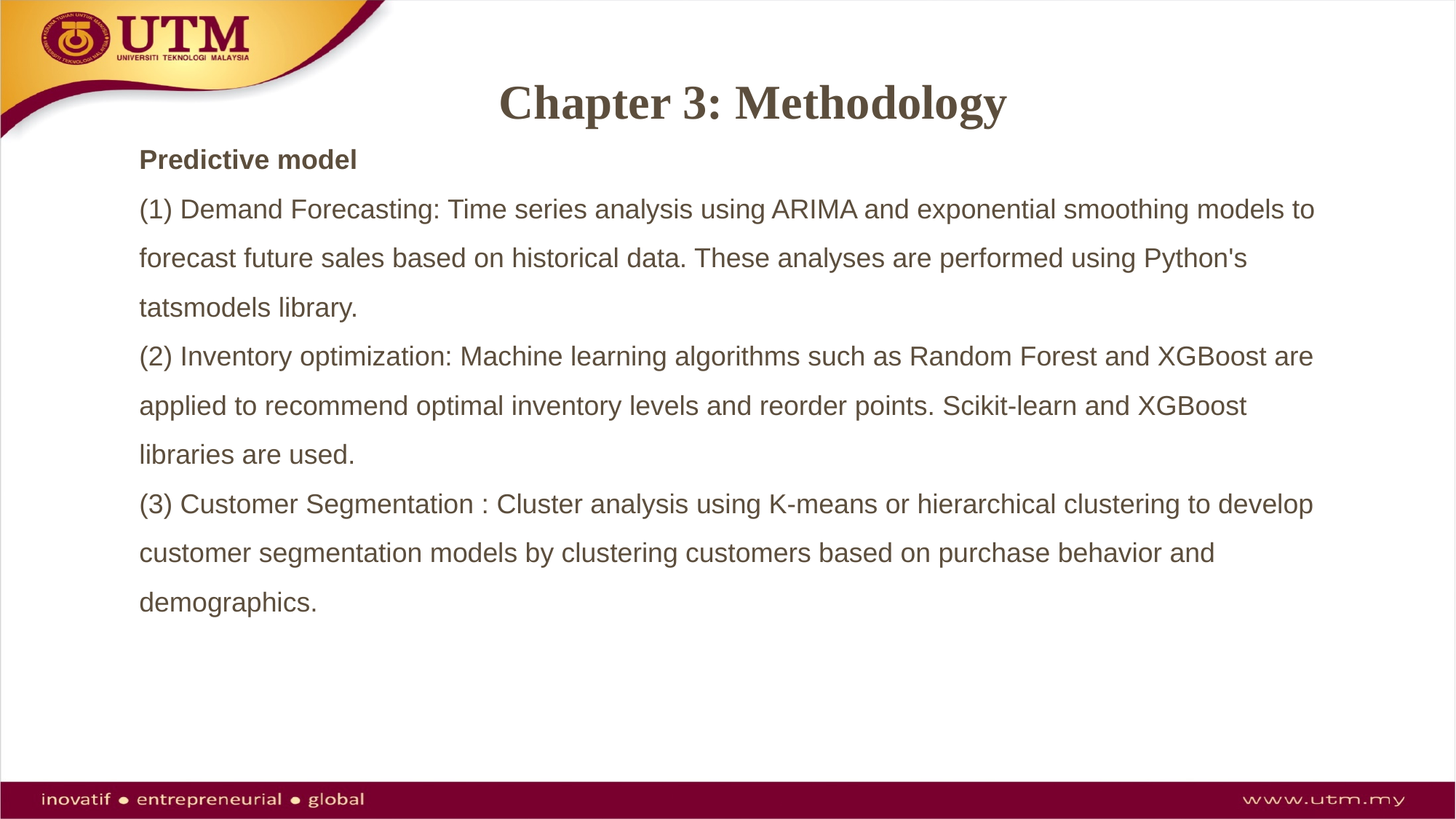

# Chapter 3: Methodology
Predictive model
(1) Demand Forecasting: Time series analysis using ARIMA and exponential smoothing models to forecast future sales based on historical data. These analyses are performed using Python's tatsmodels library.
(2) Inventory optimization: Machine learning algorithms such as Random Forest and XGBoost are applied to recommend optimal inventory levels and reorder points. Scikit-learn and XGBoost libraries are used.
(3) Customer Segmentation : Cluster analysis using K-means or hierarchical clustering to develop customer segmentation models by clustering customers based on purchase behavior and demographics.